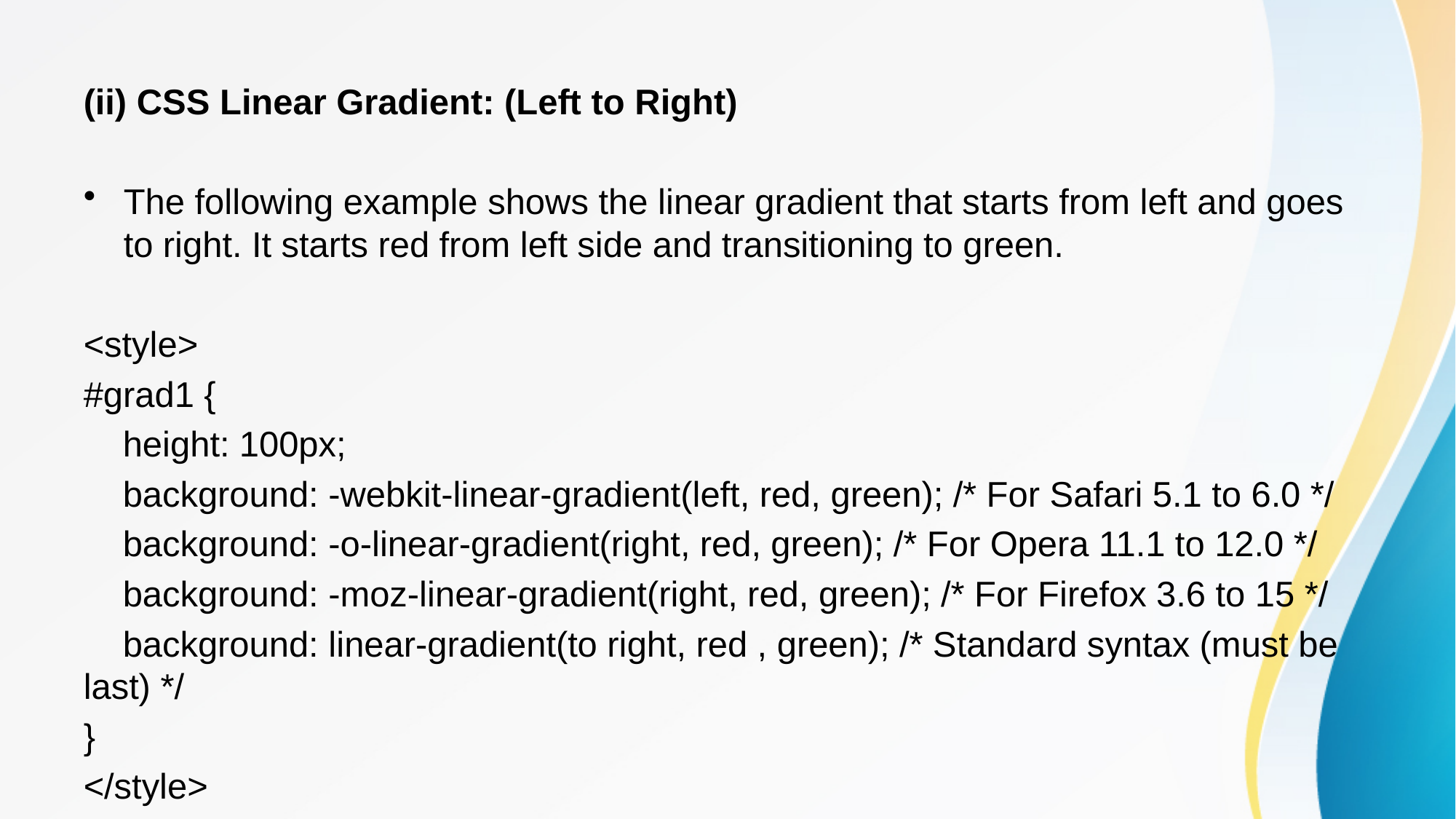

(ii) CSS Linear Gradient: (Left to Right)

The following example shows the linear gradient that starts from left and goes to right. It starts red from left side and transitioning to green.

<style>
#grad1 {
    height: 100px;
    background: -webkit-linear-gradient(left, red, green); /* For Safari 5.1 to 6.0 */
    background: -o-linear-gradient(right, red, green); /* For Opera 11.1 to 12.0 */
    background: -moz-linear-gradient(right, red, green); /* For Firefox 3.6 to 15 */
    background: linear-gradient(to right, red , green); /* Standard syntax (must be last) */
}
</style>